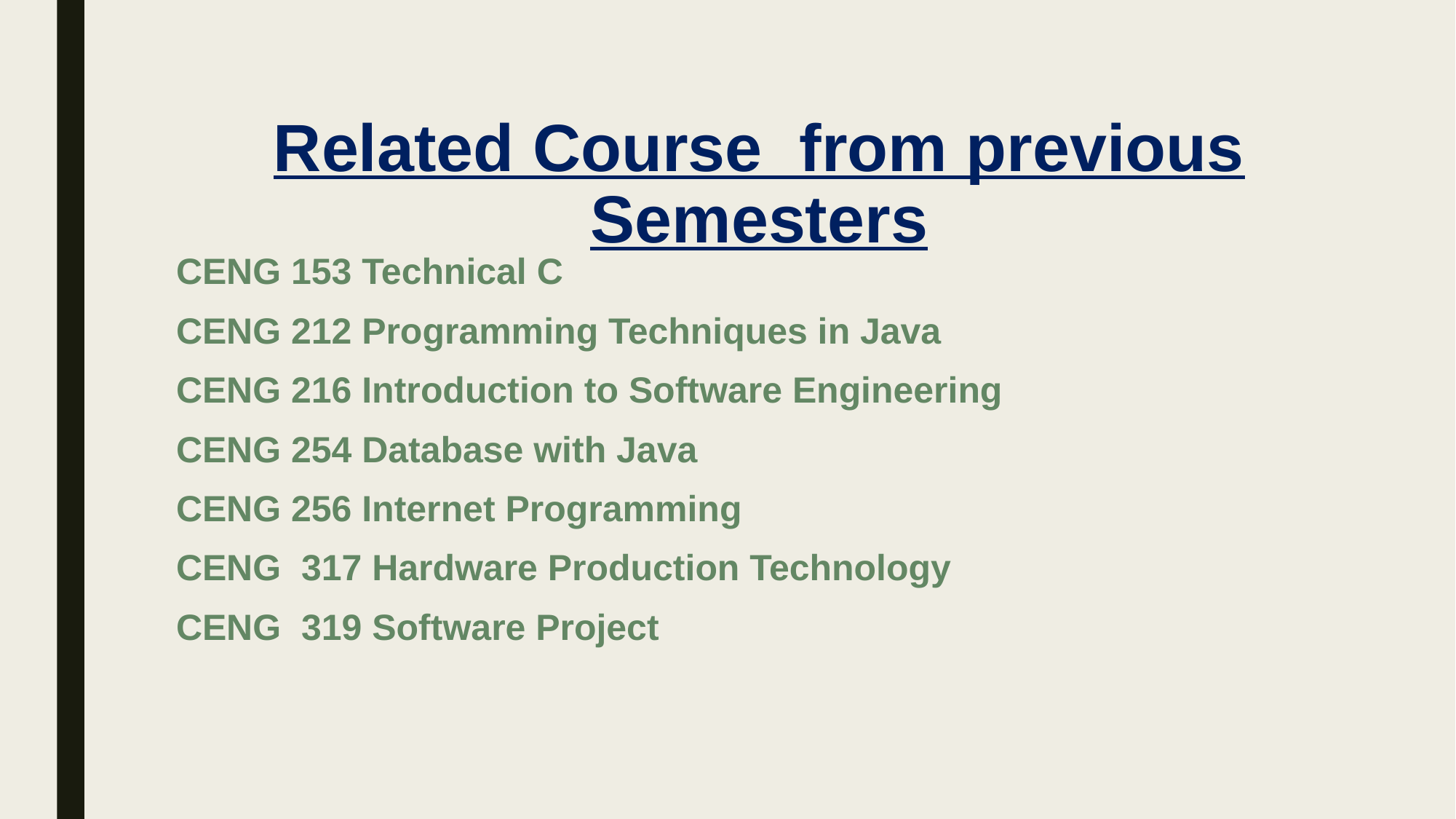

# Related Course  from previous Semesters
CENG 153 Technical C
CENG 212 Programming Techniques in Java
CENG 216 Introduction to Software Engineering
CENG 254 Database with Java
CENG 256 Internet Programming
CENG  317 Hardware Production Technology
CENG  319 Software Project